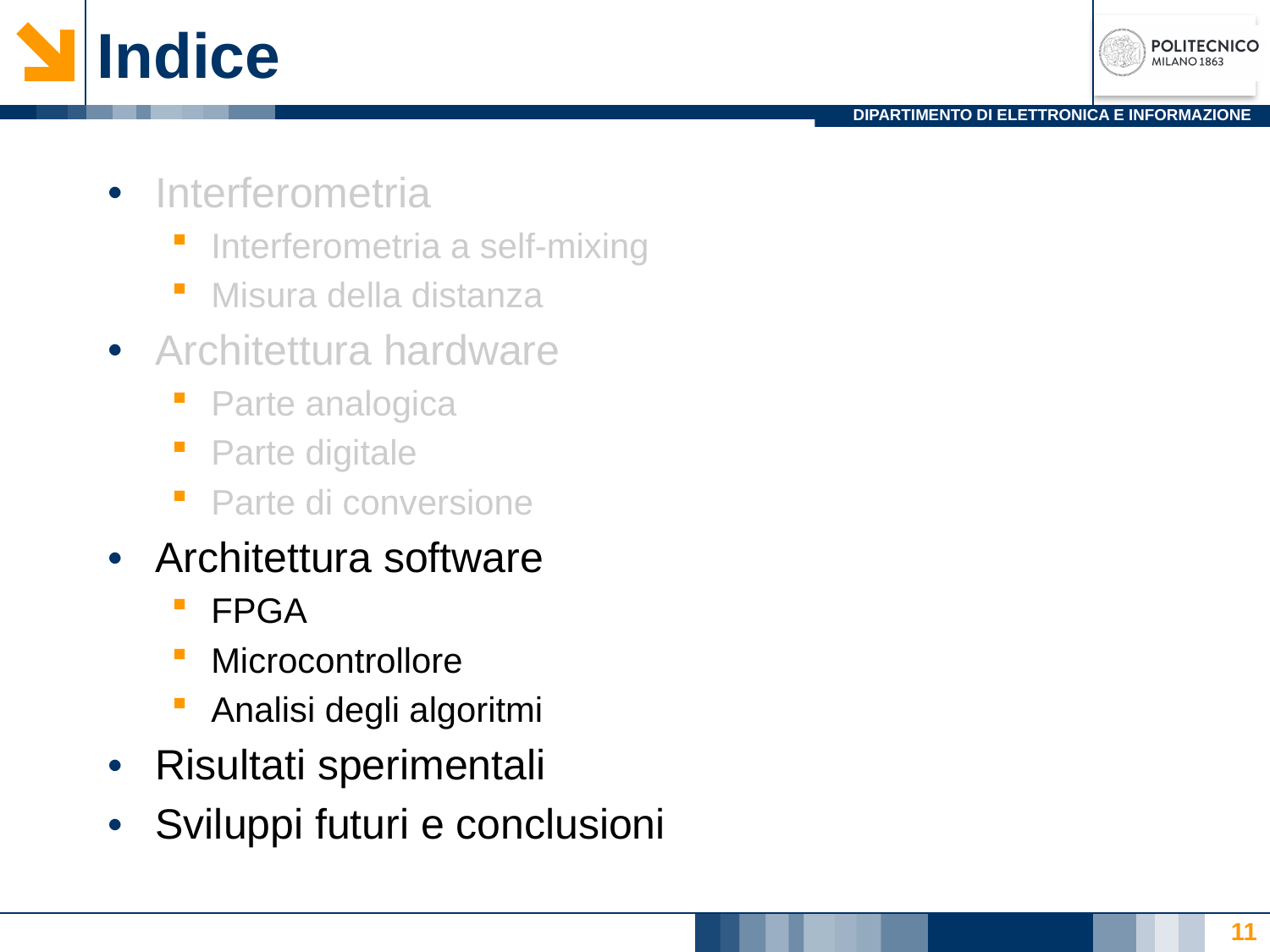

# Indice
Interferometria
Interferometria a self-mixing
Misura della distanza
Architettura hardware
Parte analogica
Parte digitale
Parte di conversione
Architettura software
FPGA
Microcontrollore
Analisi degli algoritmi
Risultati sperimentali
Sviluppi futuri e conclusioni
11